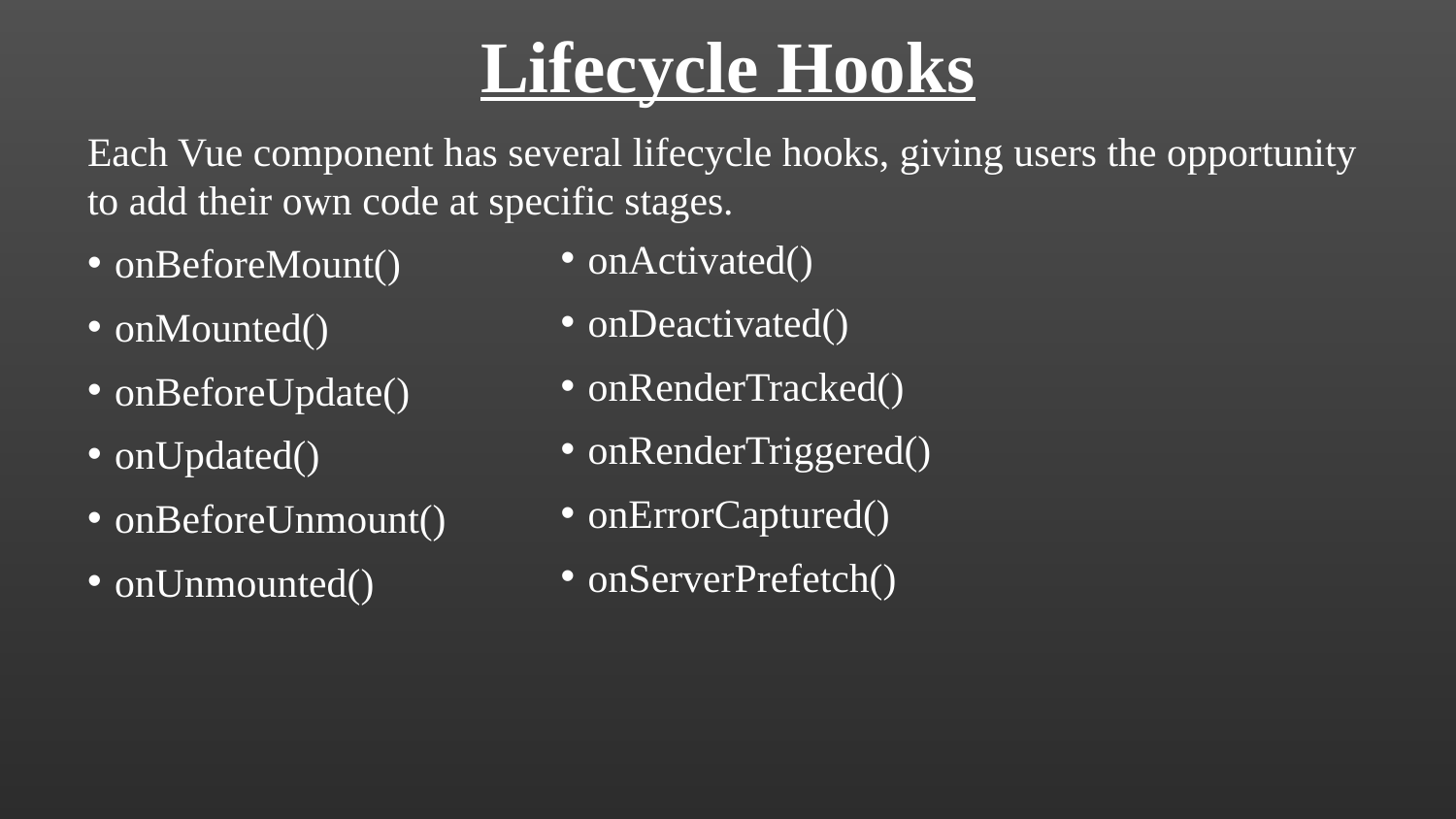

Lifecycle Hooks
Each Vue component has several lifecycle hooks, giving users the opportunity to add their own code at specific stages.
onBeforeMount()
onMounted()
onBeforeUpdate()
onUpdated()
onBeforeUnmount()
onUnmounted()

onActivated()
onDeactivated()
onRenderTracked()
onRenderTriggered()
onErrorCaptured()
onServerPrefetch()